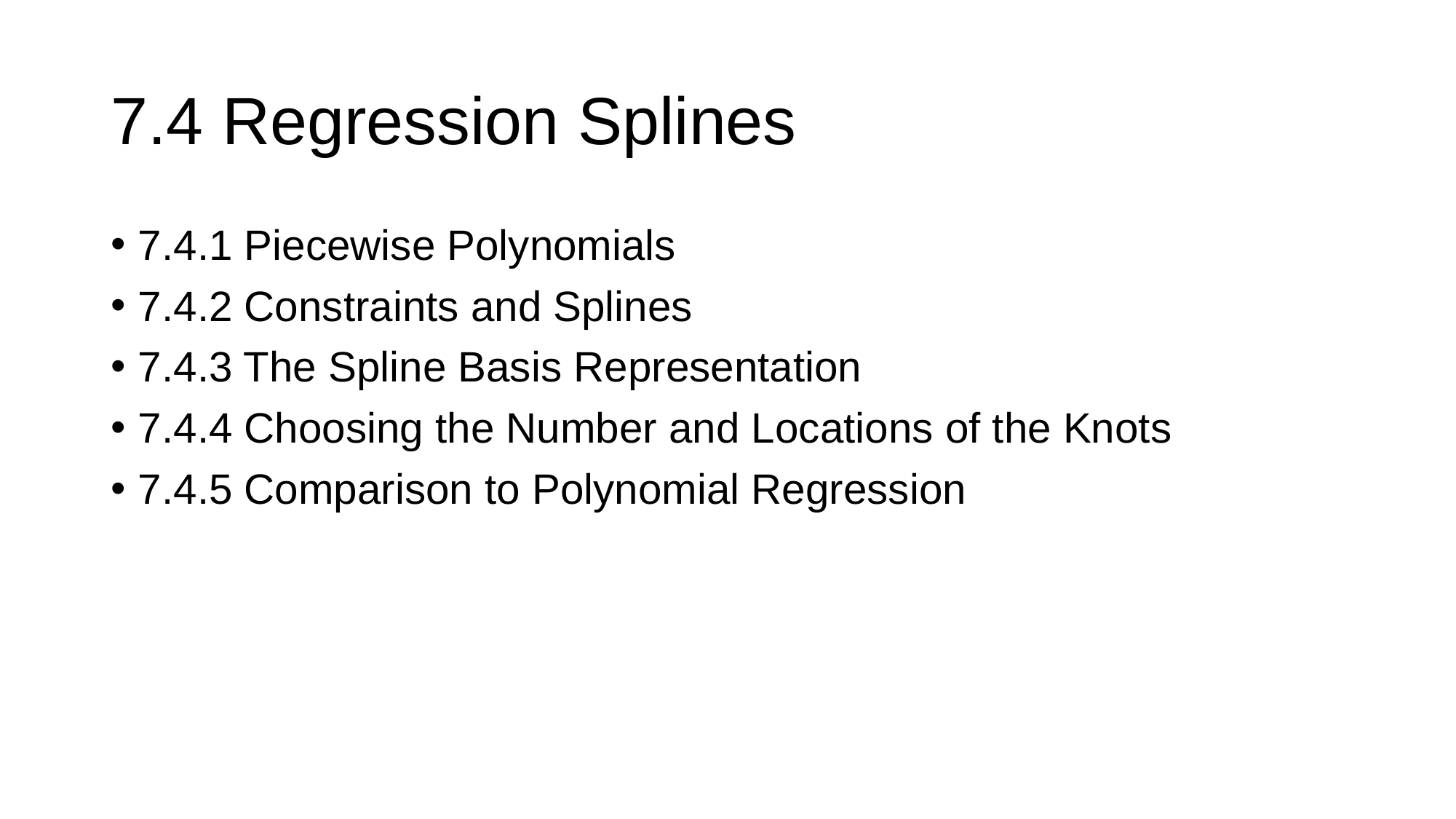

# 7.4 Regression Splines
7.4.1 Piecewise Polynomials
7.4.2 Constraints and Splines
7.4.3 The Spline Basis Representation
7.4.4 Choosing the Number and Locations of the Knots
7.4.5 Comparison to Polynomial Regression